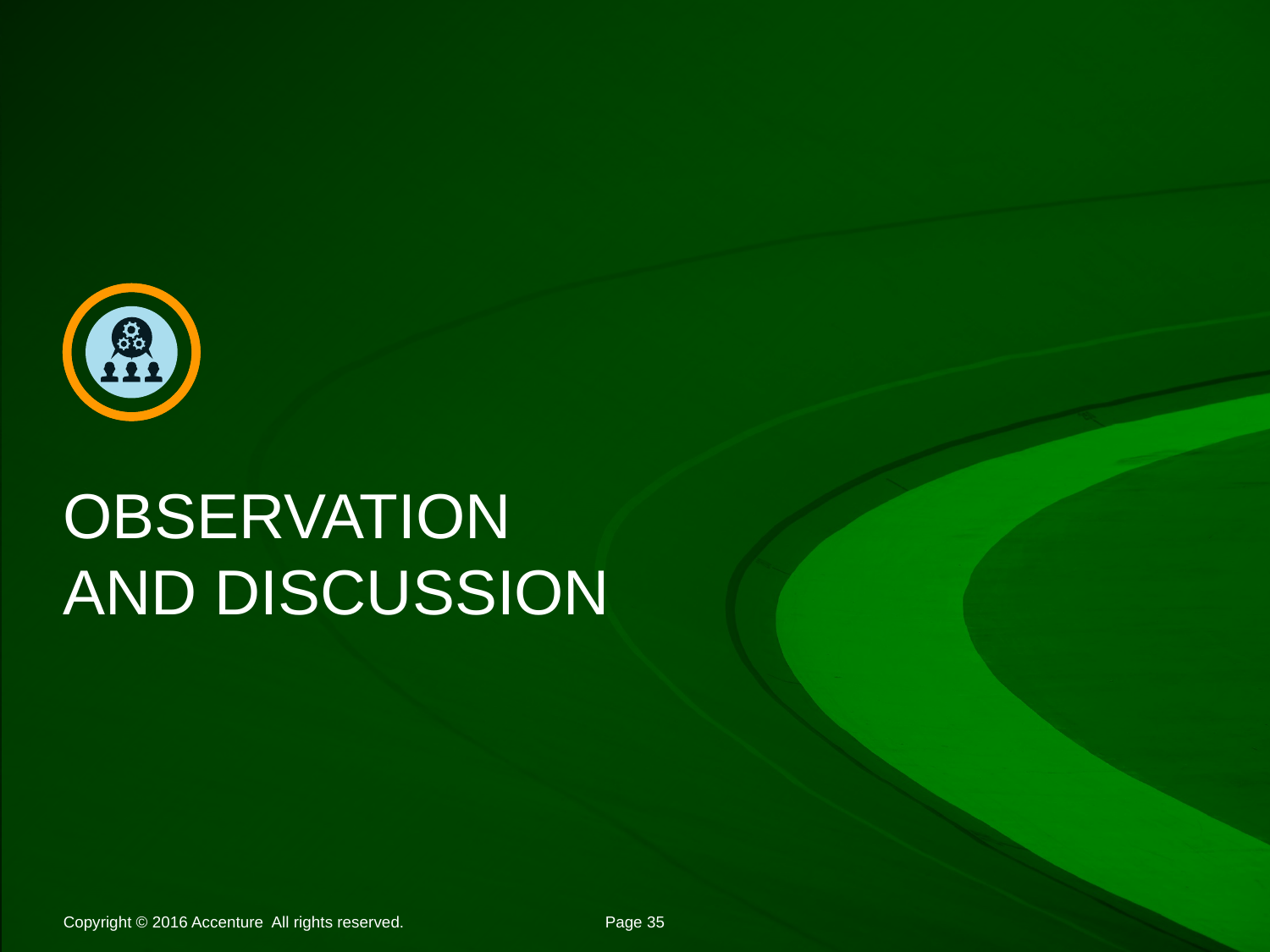

# OBSERVATION AND DISCUSSION
Copyright © 2016 Accenture  All rights reserved.
Page 35